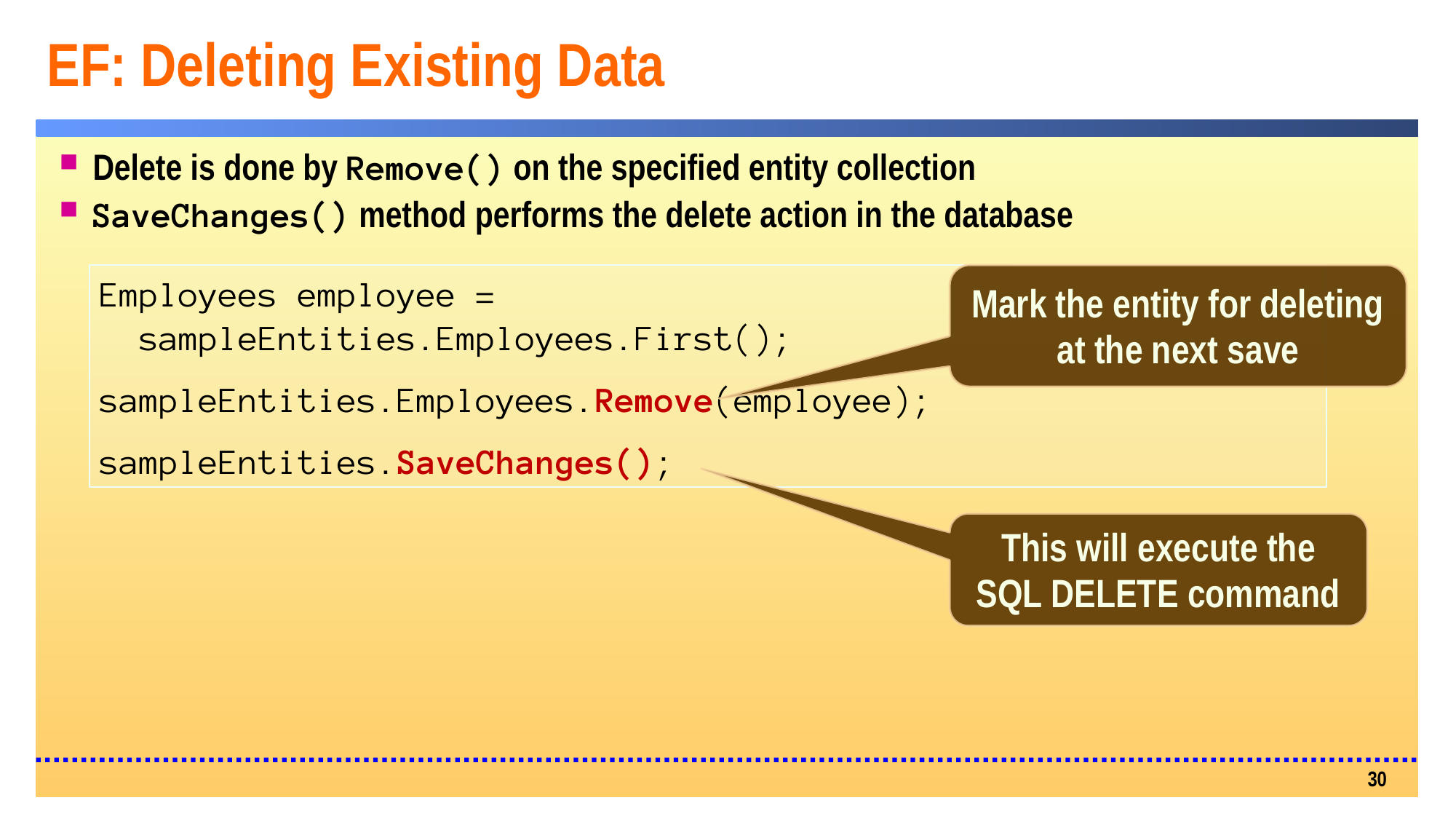

# EF: Deleting Existing Data
Delete is done by Remove() on the specified entity collection
SaveChanges() method performs the delete action in the database
Employees employee =
  sampleEntities.Employees.First();
sampleEntities.Employees.Remove(employee);
sampleEntities.SaveChanges();
Mark the entity for deleting at the next save
This will execute the SQL DELETE command